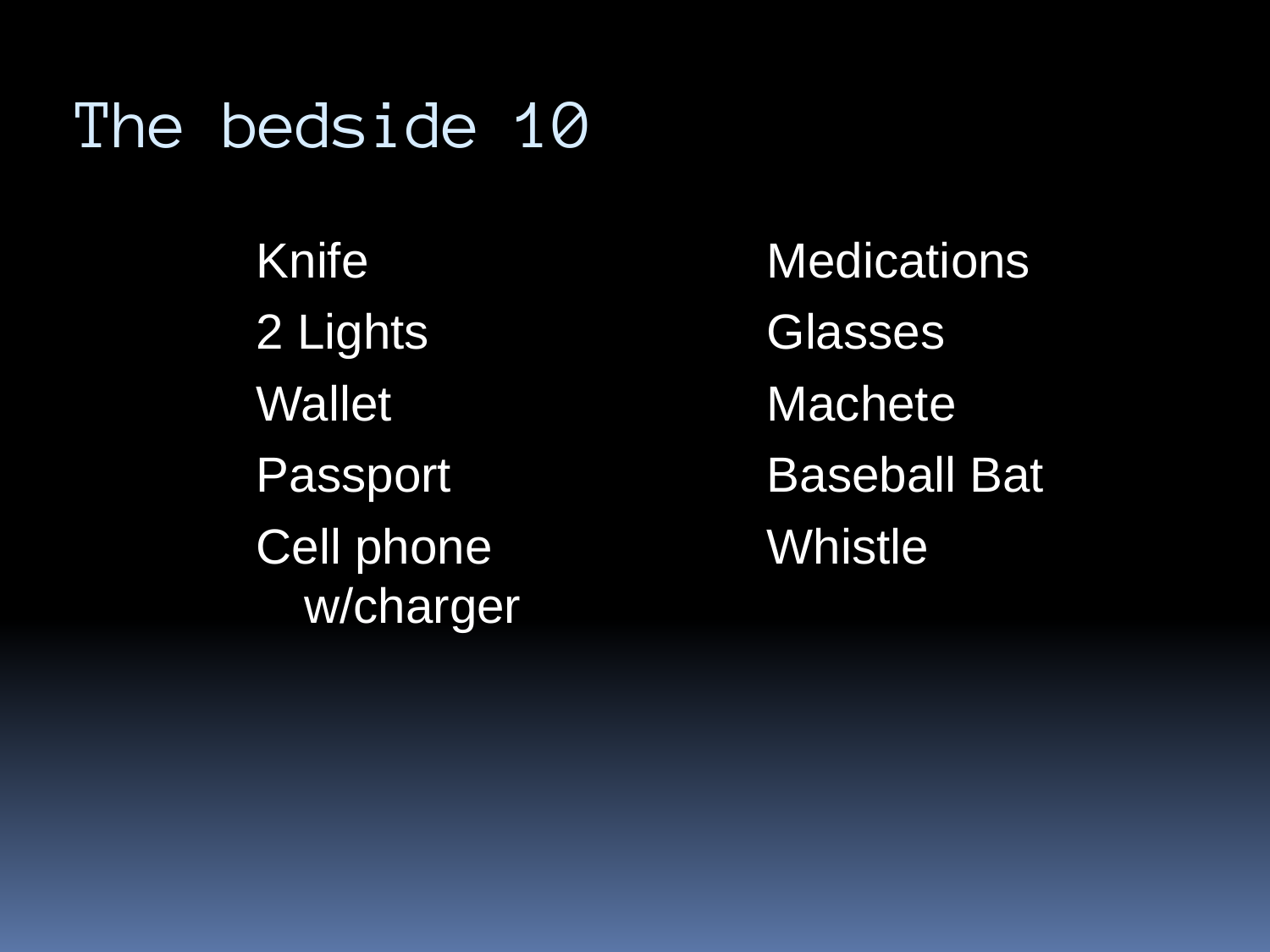

# The bedside 10
Knife
2 Lights
Wallet
Passport
Cell phone w/charger
Medications
Glasses
Machete
Baseball Bat
Whistle